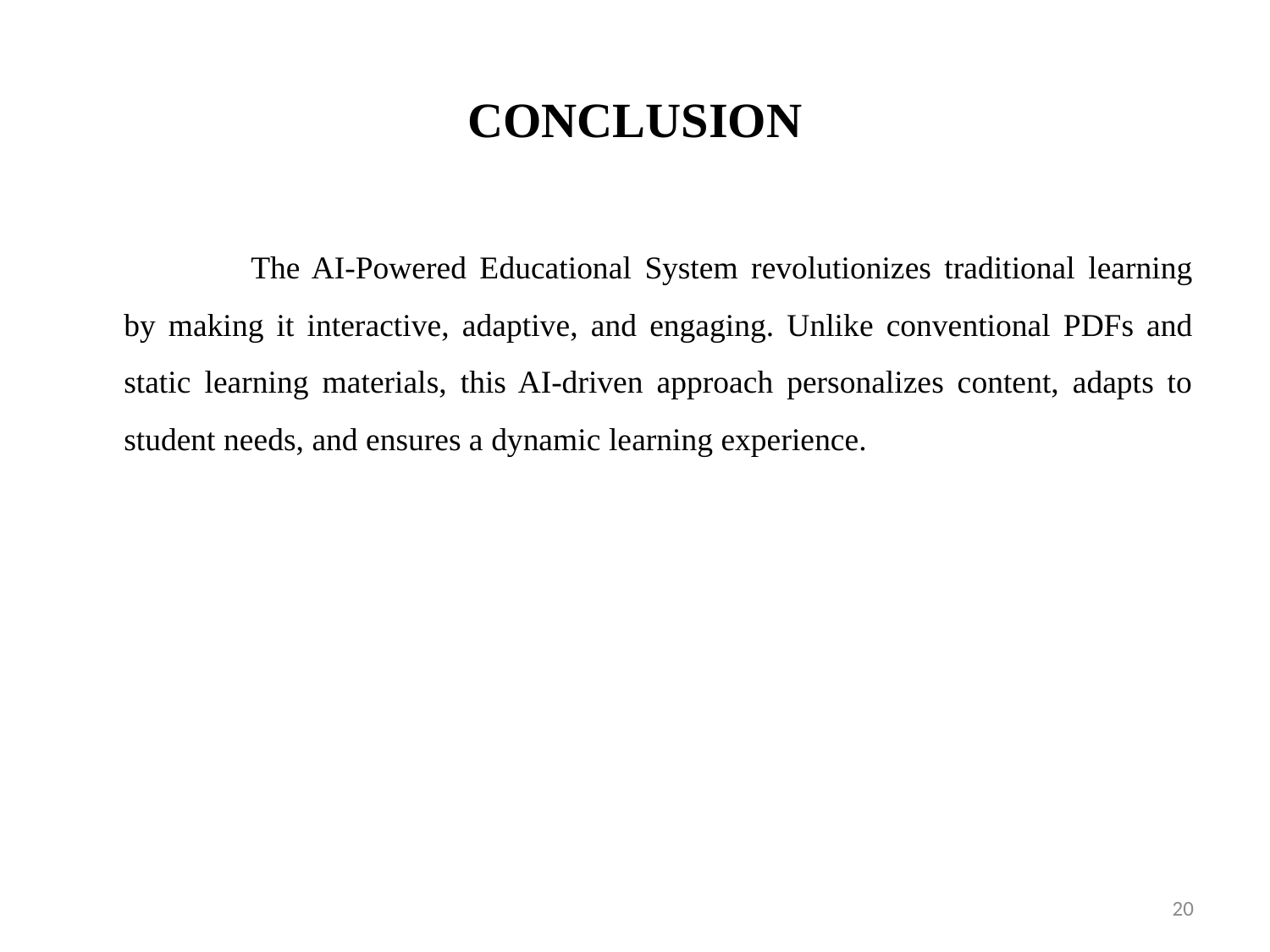

# CONCLUSION
		The AI-Powered Educational System revolutionizes traditional learning by making it interactive, adaptive, and engaging. Unlike conventional PDFs and static learning materials, this AI-driven approach personalizes content, adapts to student needs, and ensures a dynamic learning experience.
20